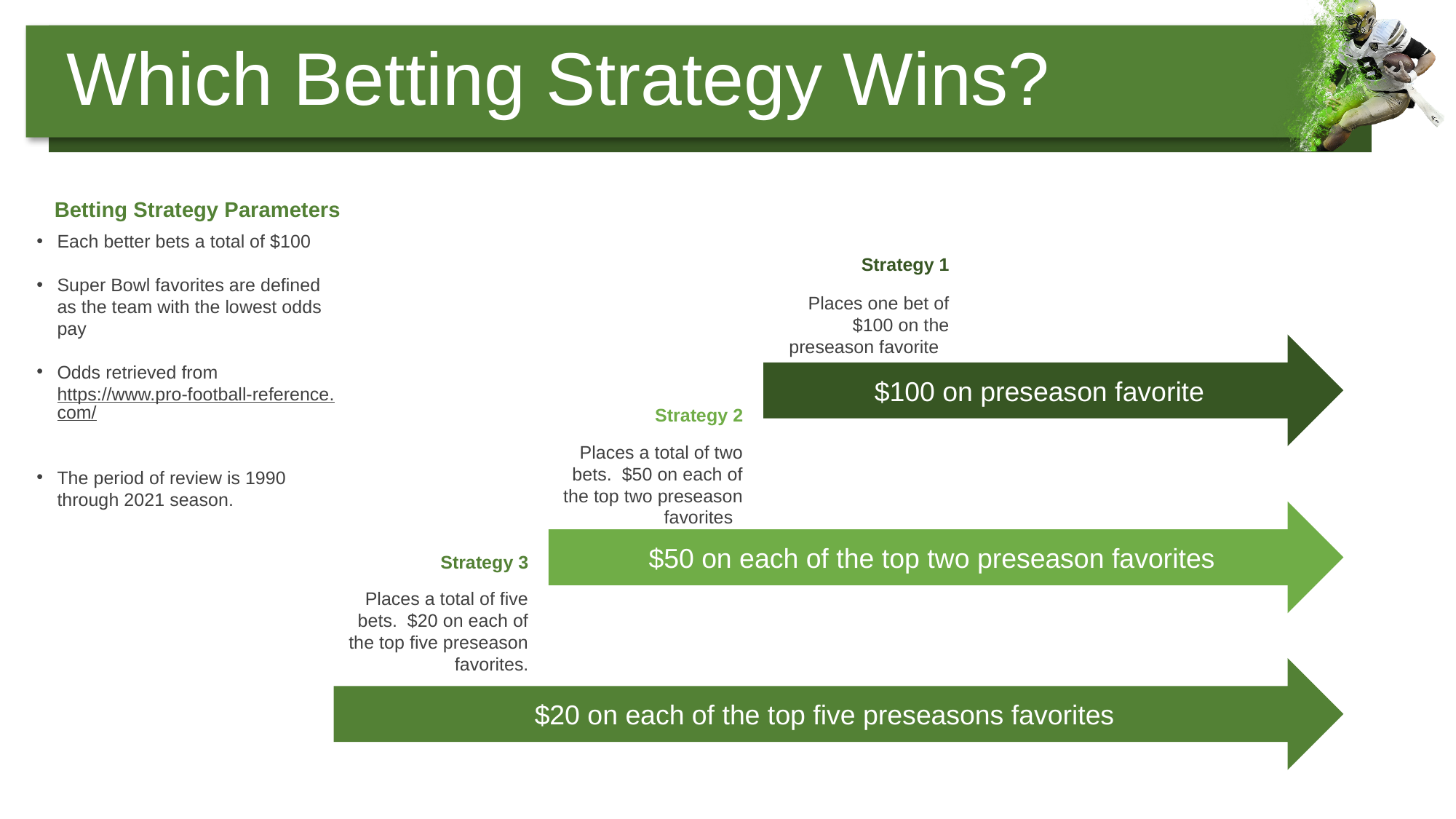

Which Betting Strategy Wins?
Betting Strategy Parameters
Each better bets a total of $100
Super Bowl favorites are defined as the team with the lowest odds pay
Odds retrieved from https://www.pro-football-reference.com/
The period of review is 1990 through 2021 season.

Strategy 1
Places one bet of $100 on the preseason favorite
$100 on preseason favorite
Strategy 2
Places a total of two bets.  $50 on each of the top two preseason favorites
$50 on each of the top two preseason favorites
Strategy 3
Places a total of five bets.  $20 on each of the top five preseason favorites.

$20 on each of the top five preseasons favorites